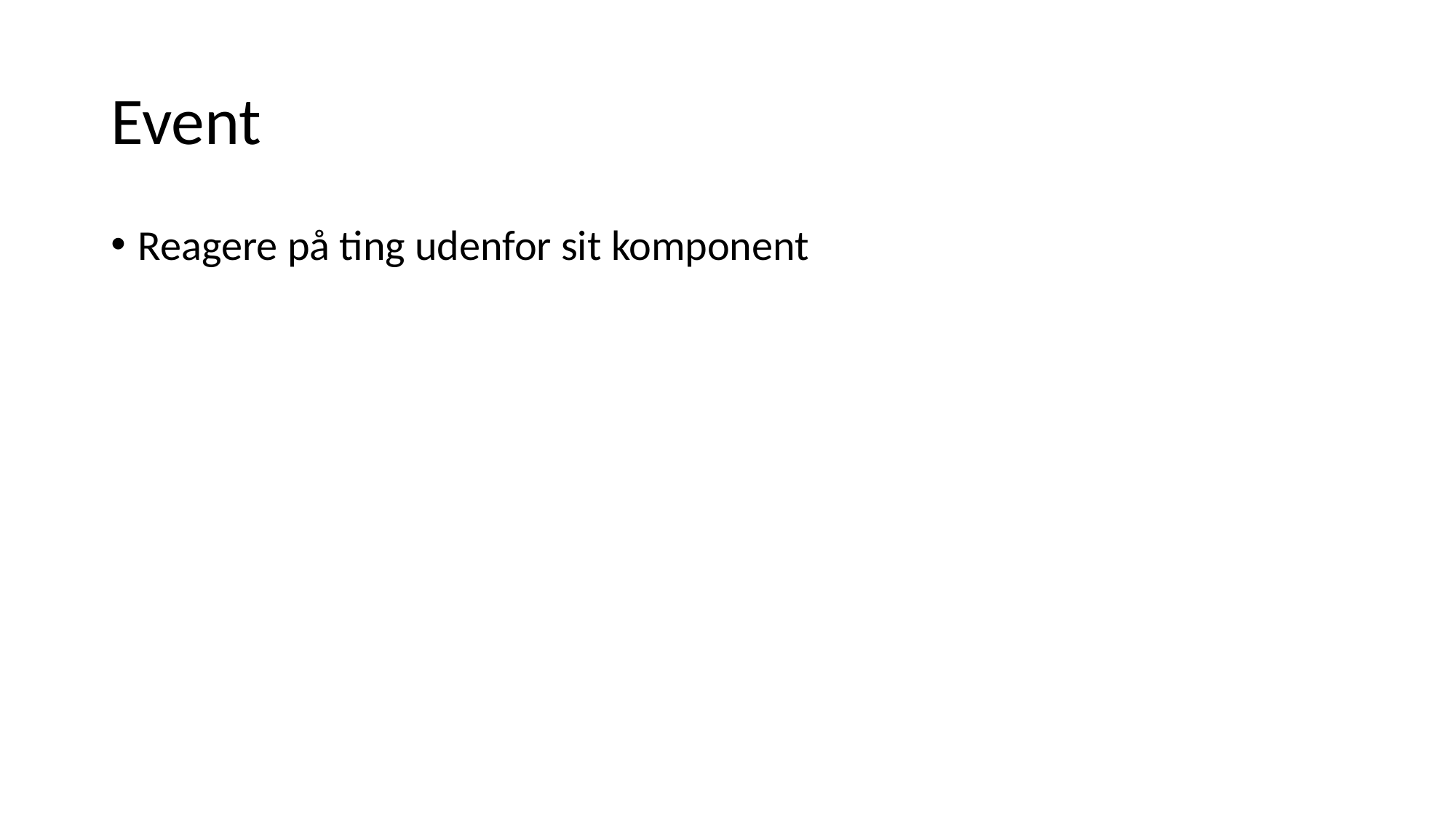

# Event
Reagere på ting udenfor sit komponent